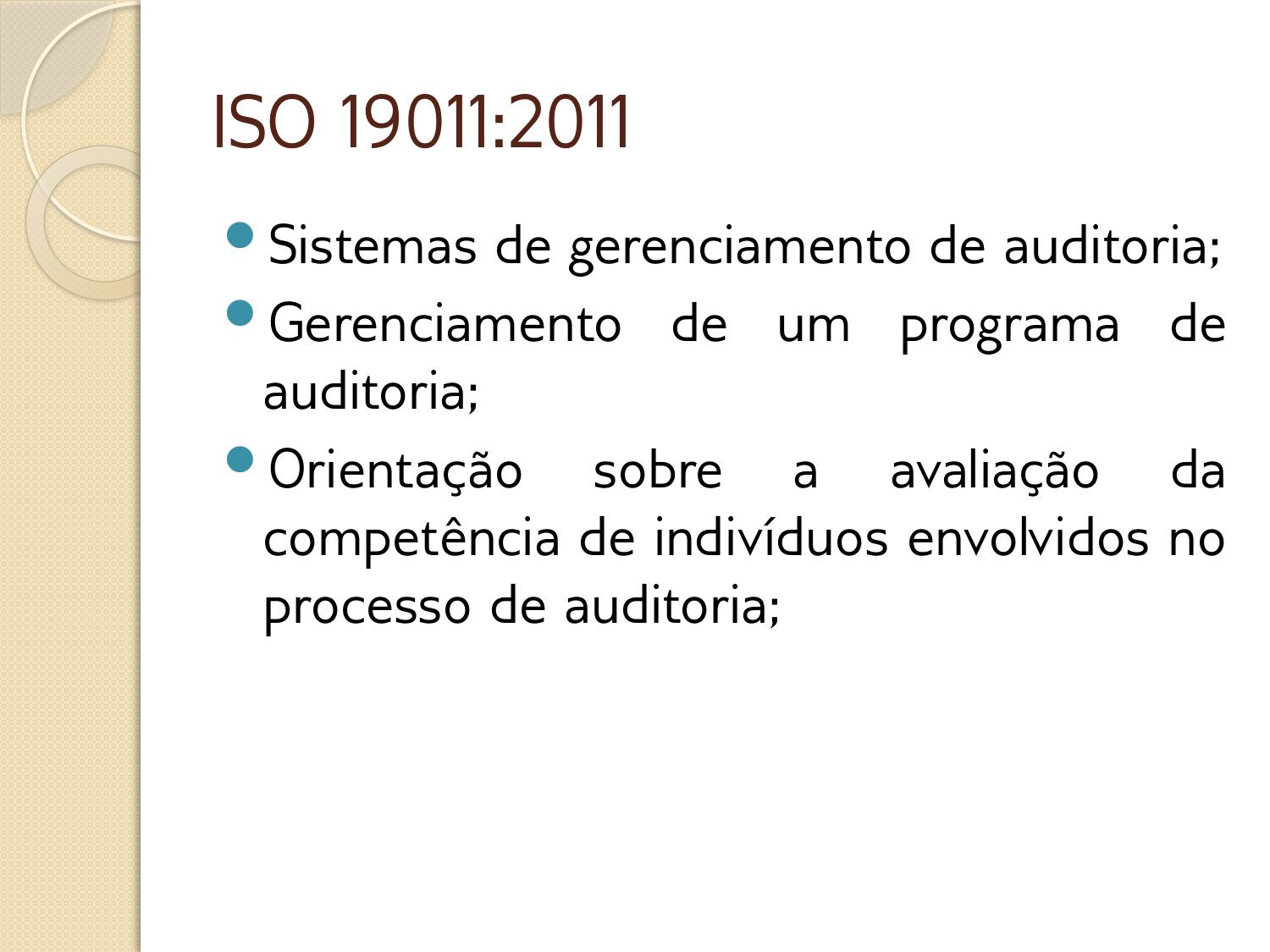

# ISO 19011:2011
Sistemas de gerenciamento de auditoria;
Gerenciamento de um programa de auditoria;
Orientação sobre a avaliação da competência de indivíduos envolvidos no processo de auditoria;